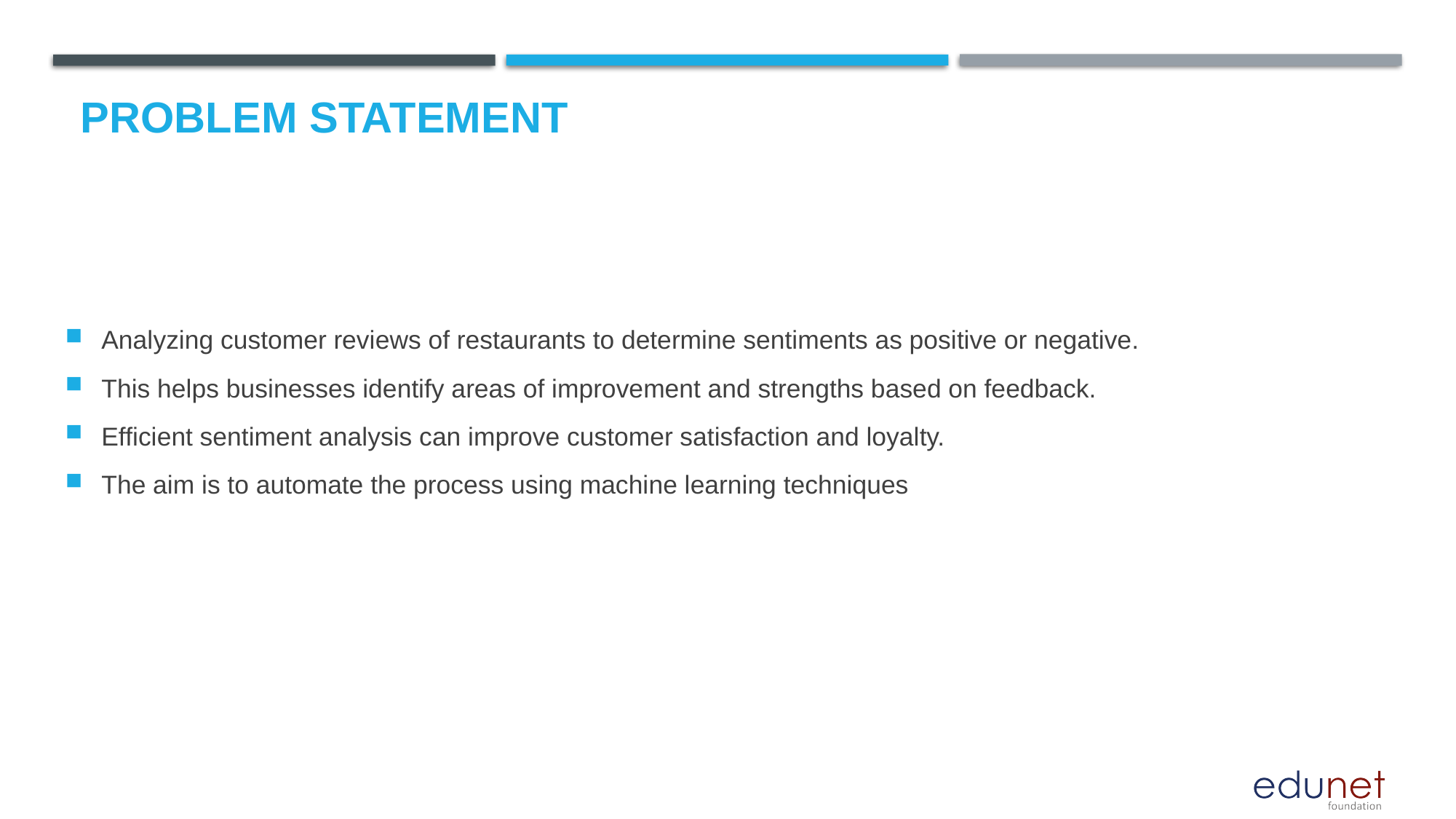

# Problem Statement
Analyzing customer reviews of restaurants to determine sentiments as positive or negative.
This helps businesses identify areas of improvement and strengths based on feedback.
Efficient sentiment analysis can improve customer satisfaction and loyalty.
The aim is to automate the process using machine learning techniques